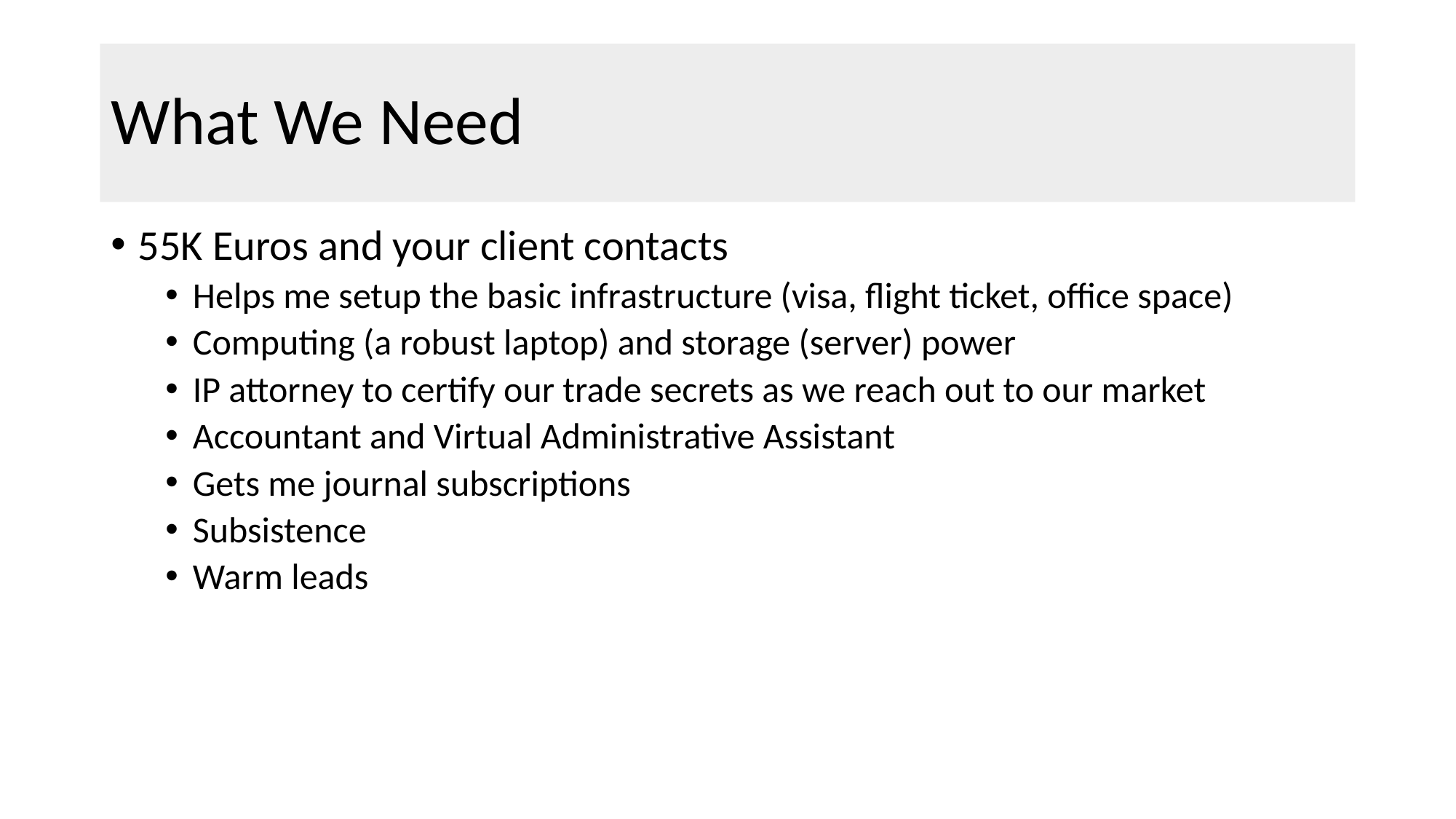

# What We Need
55K Euros and your client contacts
Helps me setup the basic infrastructure (visa, flight ticket, office space)
Computing (a robust laptop) and storage (server) power
IP attorney to certify our trade secrets as we reach out to our market
Accountant and Virtual Administrative Assistant
Gets me journal subscriptions
Subsistence
Warm leads